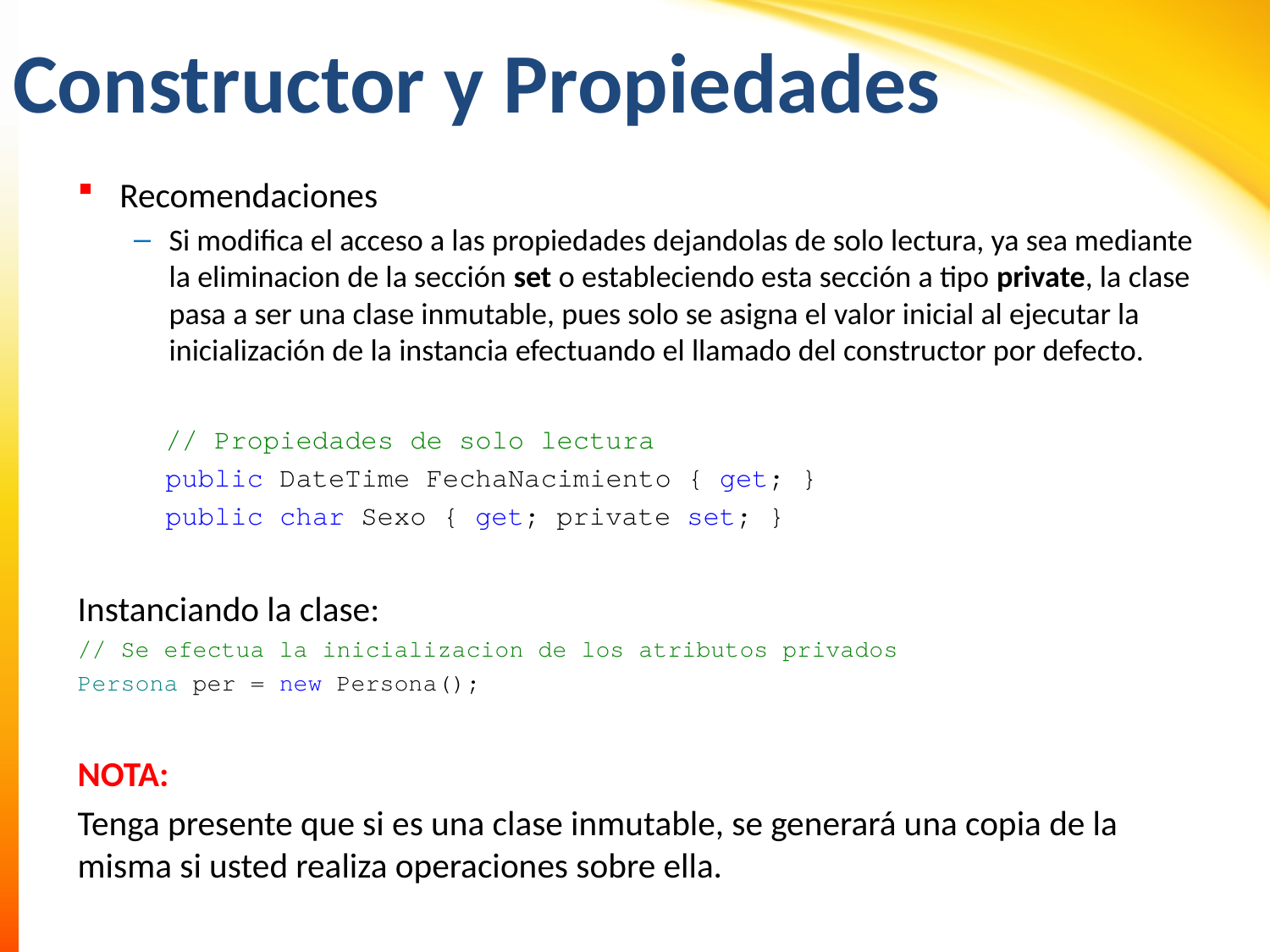

# Constructor y Propiedades
Recomendaciones
Si modifica el acceso a las propiedades dejandolas de solo lectura, ya sea mediante la eliminacion de la sección set o estableciendo esta sección a tipo private, la clase pasa a ser una clase inmutable, pues solo se asigna el valor inicial al ejecutar la inicialización de la instancia efectuando el llamado del constructor por defecto.

// Propiedades de solo lectura
public DateTime FechaNacimiento { get; }
public char Sexo { get; private set; }

Instanciando la clase:
// Se efectua la inicializacion de los atributos privados
Persona per = new Persona();

NOTA:
Tenga presente que si es una clase inmutable, se generará una copia de la misma si usted realiza operaciones sobre ella.